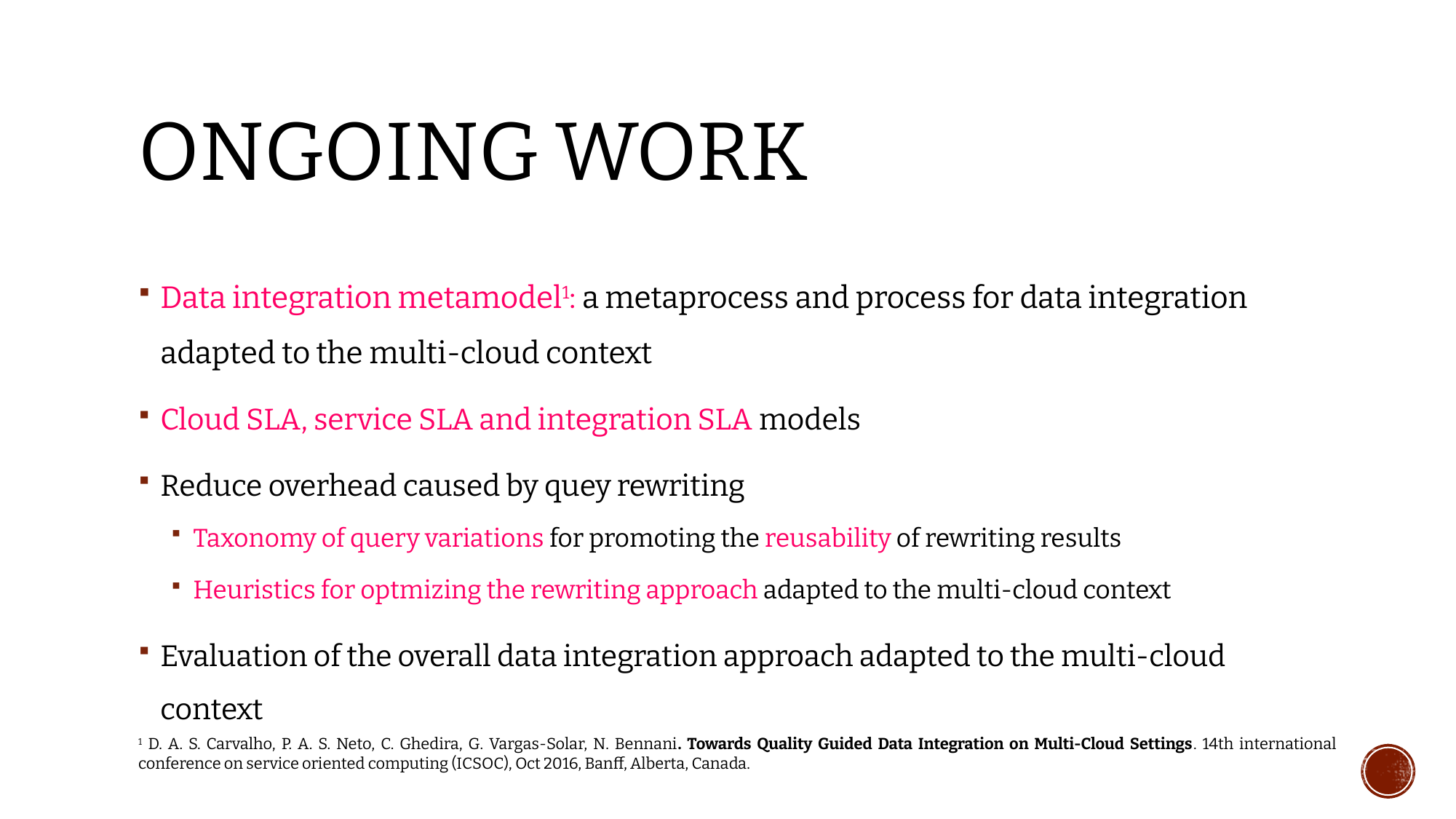

# Ongoing work
Data integration metamodel1: a metaprocess and process for data integration adapted to the multi-cloud context
Cloud SLA, service SLA and integration SLA models
Reduce overhead caused by quey rewriting
Taxonomy of query variations for promoting the reusability of rewriting results
Heuristics for optmizing the rewriting approach adapted to the multi-cloud context
Evaluation of the overall data integration approach adapted to the multi-cloud context

1 D. A. S. Carvalho, P. A. S. Neto, C. Ghedira, G. Vargas-Solar, N. Bennani. Towards Quality Guided Data Integration on Multi-Cloud Settings. 14th international conference on service oriented computing (ICSOC), Oct 2016, Banff, Alberta, Canada.